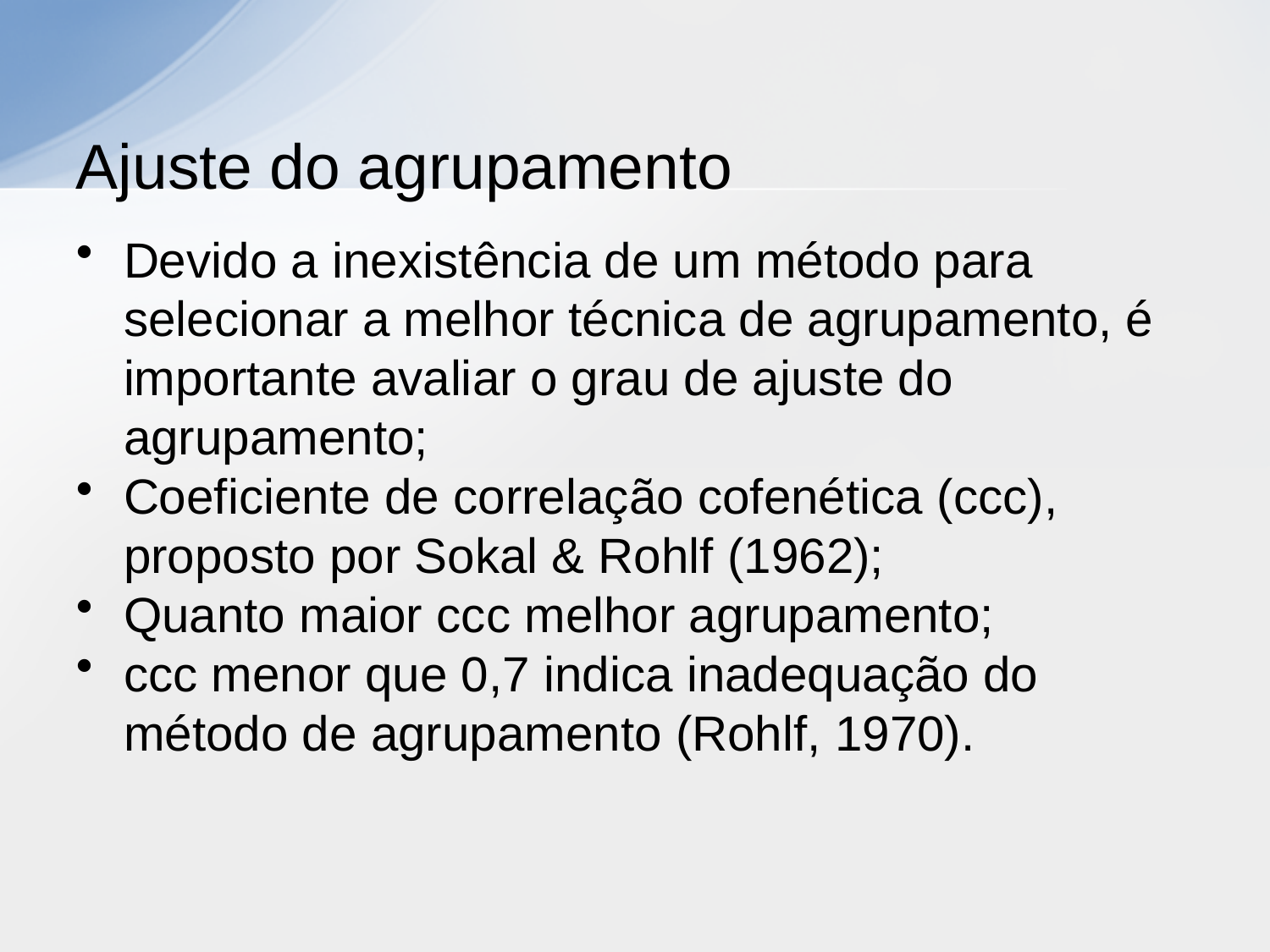

# Ajuste do agrupamento
Devido a inexistência de um método para selecionar a melhor técnica de agrupamento, é importante avaliar o grau de ajuste do agrupamento;
Coeficiente de correlação cofenética (ccc), proposto por Sokal & Rohlf (1962);
Quanto maior ccc melhor agrupamento;
ccc menor que 0,7 indica inadequação do método de agrupamento (Rohlf, 1970).